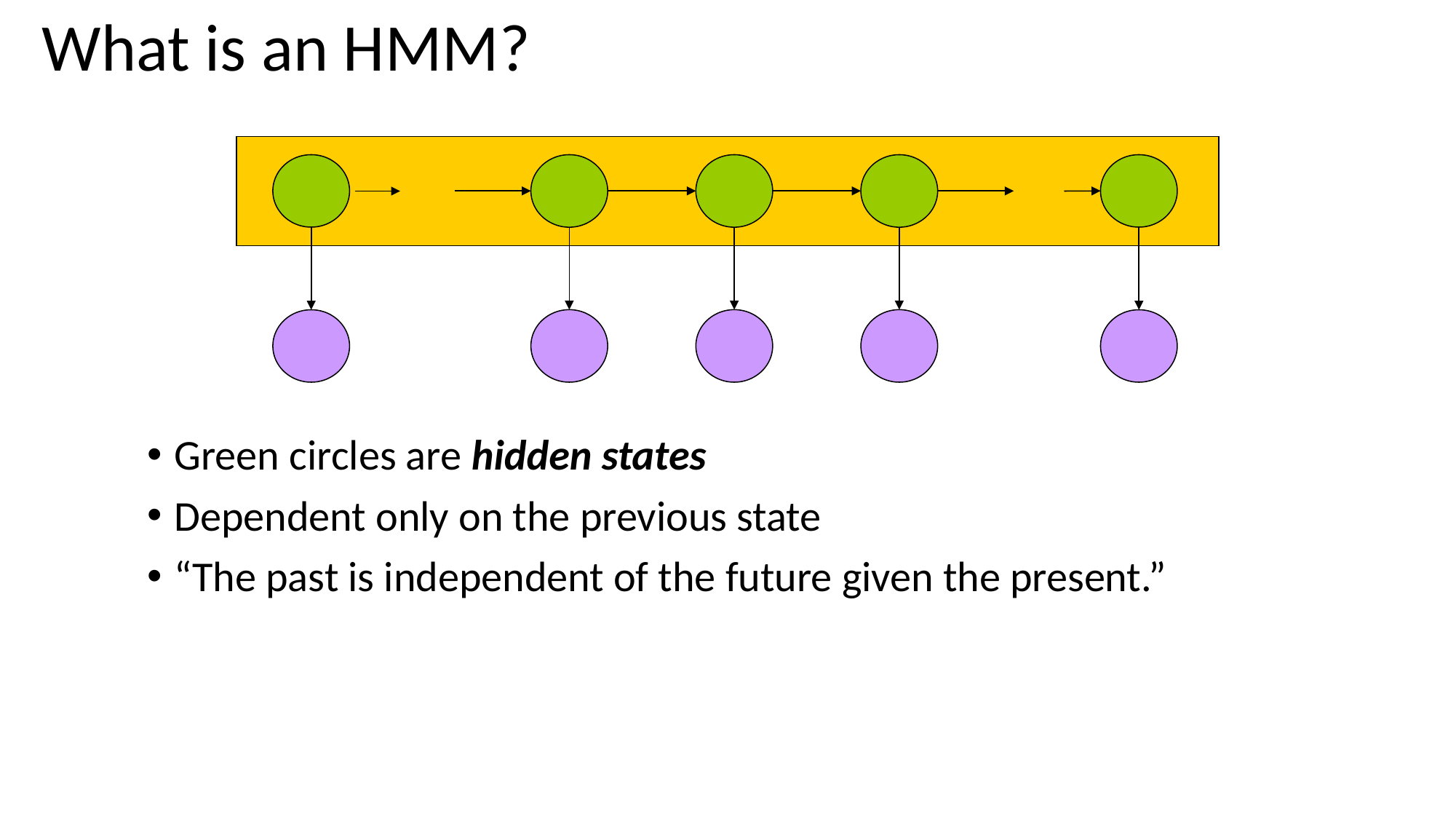

# What is an HMM?

Green circles are hidden states
Dependent only on the previous state
“The past is independent of the future given the present.”